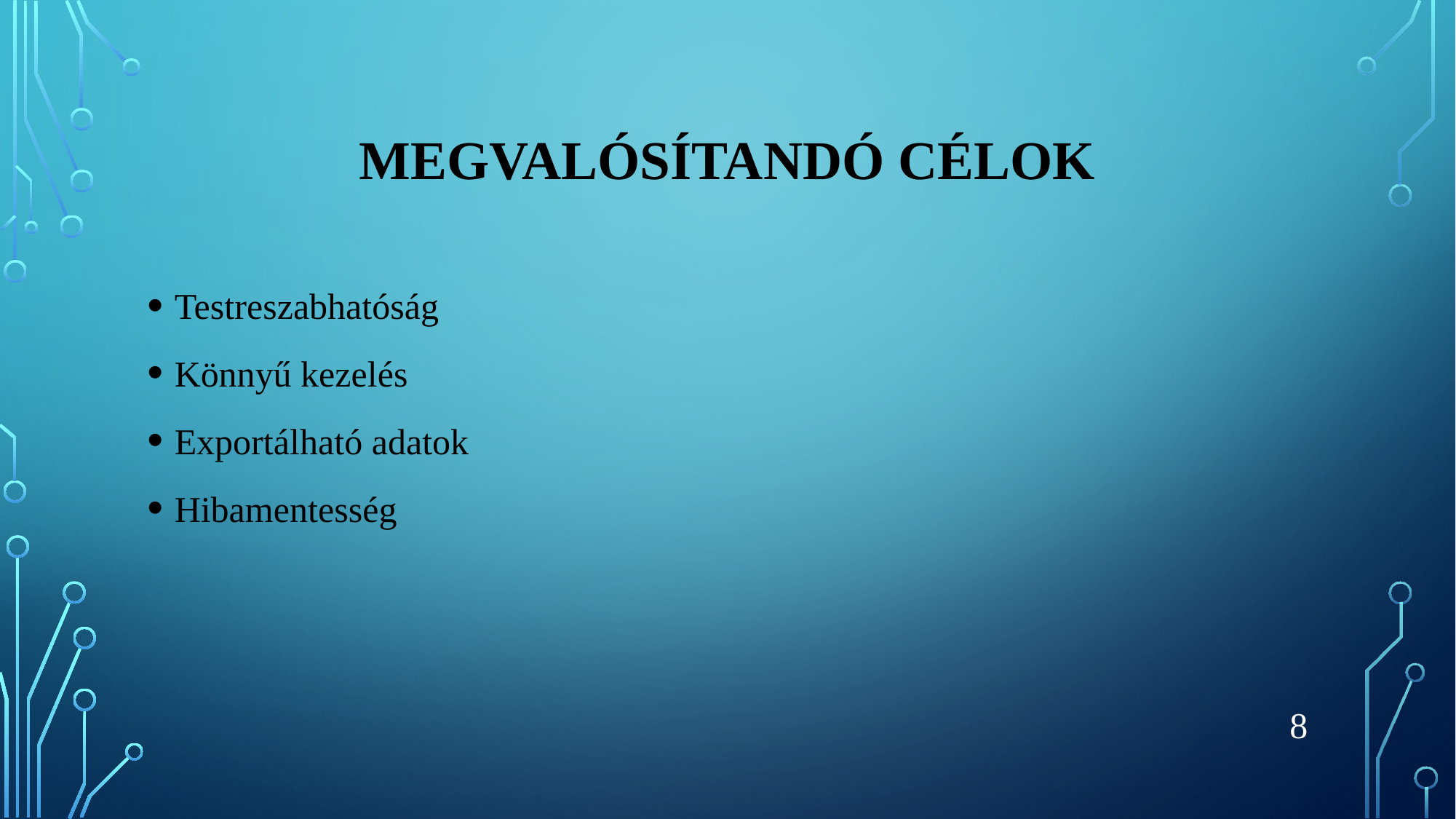

# Megvalósítandó célok
Testreszabhatóság
Könnyű kezelés
Exportálható adatok
Hibamentesség
8